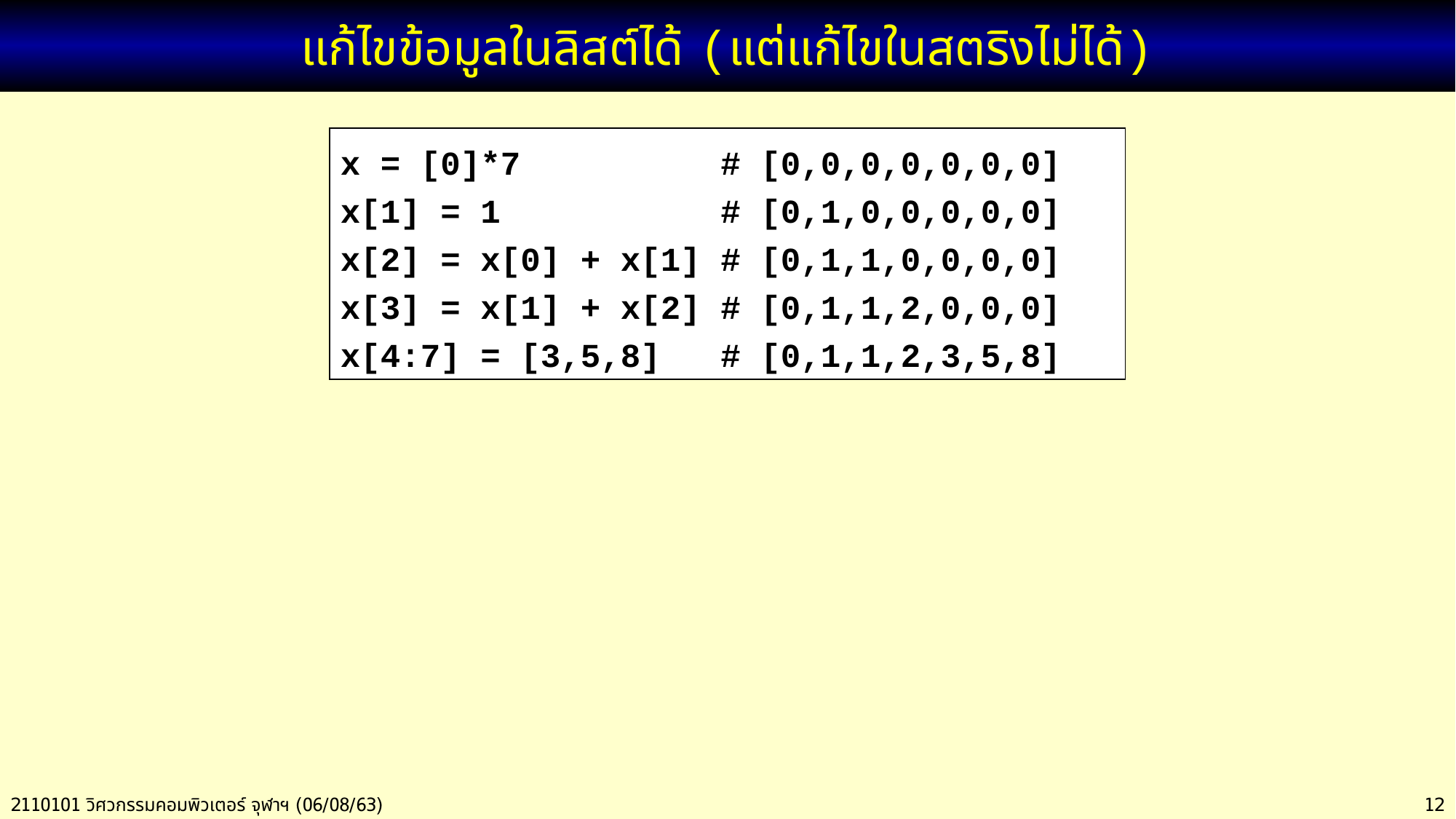

# แก้ไขข้อมูลในลิสต์ได้ (แต่แก้ไขในสตริงไม่ได้)
x = [0]*7          # [0,0,0,0,0,0,0]
x[1] = 1           # [0,1,0,0,0,0,0]
x[2] = x[0] + x[1] # [0,1,1,0,0,0,0]
x[3] = x[1] + x[2] # [0,1,1,2,0,0,0]
x[4:7] = [3,5,8]   # [0,1,1,2,3,5,8]